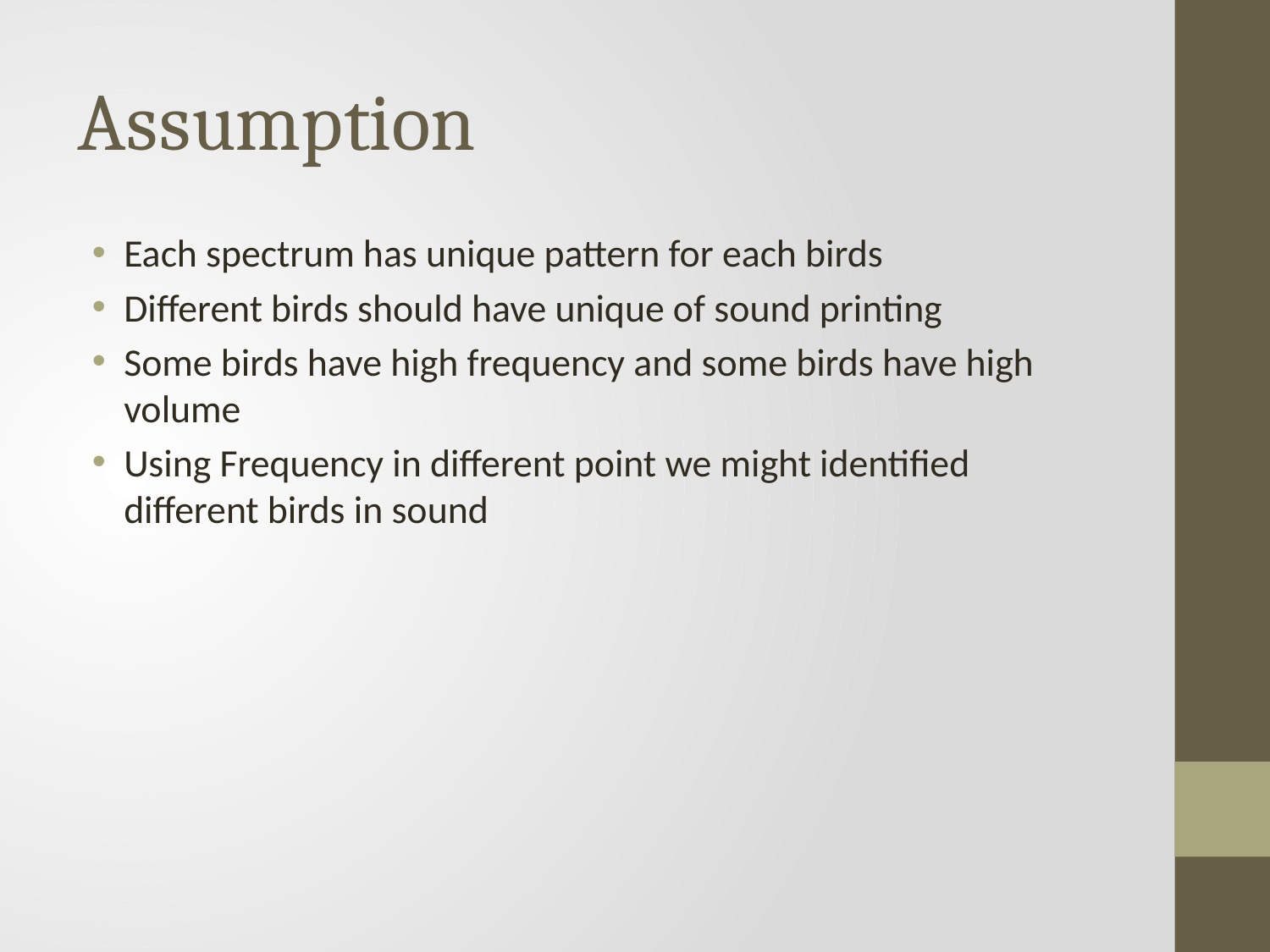

# Assumption
Each spectrum has unique pattern for each birds
Different birds should have unique of sound printing
Some birds have high frequency and some birds have high volume
Using Frequency in different point we might identified different birds in sound